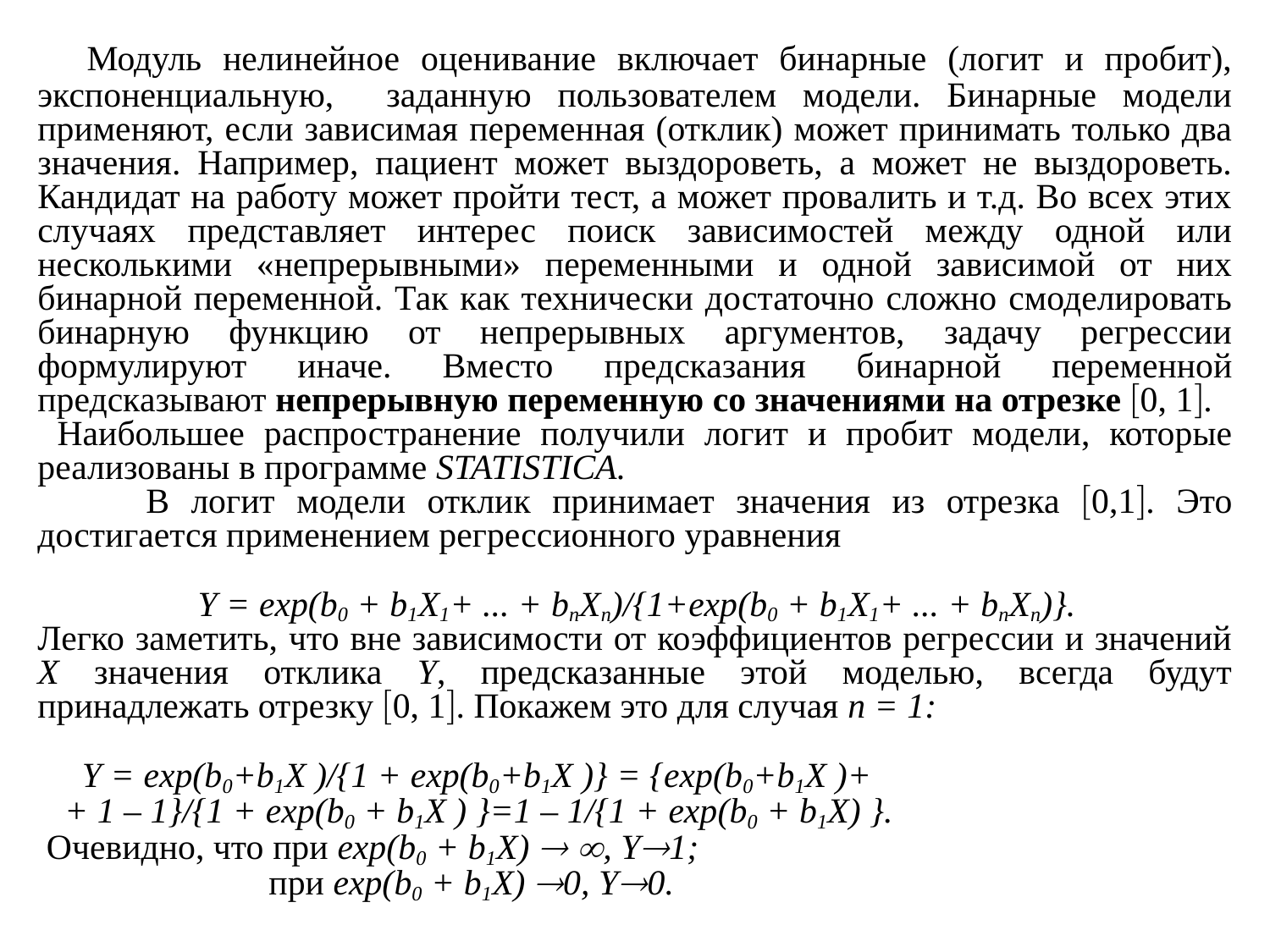

Модуль нелинейное оценивание включает бинарные (логит и пробит), экспоненциальную,  заданную пользователем модели. Бинарные модели применяют, если зависимая переменная (отклик) может принимать только два значения. Например, пациент может выздороветь, а может не выздороветь. Кандидат на работу может пройти тест, а может провалить и т.д. Во всех этих случаях представляет интерес поиск зависимостей между одной или несколькими «непрерывными» переменными и одной зависимой от них бинарной переменной. Так как технически достаточно сложно смоделировать бинарную функцию от непрерывных аргументов, задачу регрессии формулируют иначе. Вместо предсказания бинарной переменной предсказывают непрерывную переменную со значениями на отрезке [0, 1].
 Наибольшее распространение получили логит и пробит модели, которые реализованы в программе STATISTICA.
     В логит модели отклик принимает значения из отрезка [0,1]. Это достигается применением регрессионного уравнения

                  Y = exp(b0 + b1X1+ ... + bnXn)/{1+exp(b0 + b1X1+ ... + bnXn)}.
Легко заметить, что вне зависимости от коэффициентов регрессии и значений Х значения отклика Y, предсказанные этой моделью, всегда будут принадлежать отрезку [0, 1]. Покажем это для случая n = 1:

     Y = exp(b0+b1X )/{1 + exp(b0+b1X )} = {exp(b0+b1X )+
   + 1 – 1}/{1 + exp(b0 + b1X ) }=1 – 1/{1 + exp(b0 + b1X) }.
 Очевидно, что при exp(b0 + b1X) → ∞, Y→1;
                          при exp(b0 + b1X) →0, Y→0.